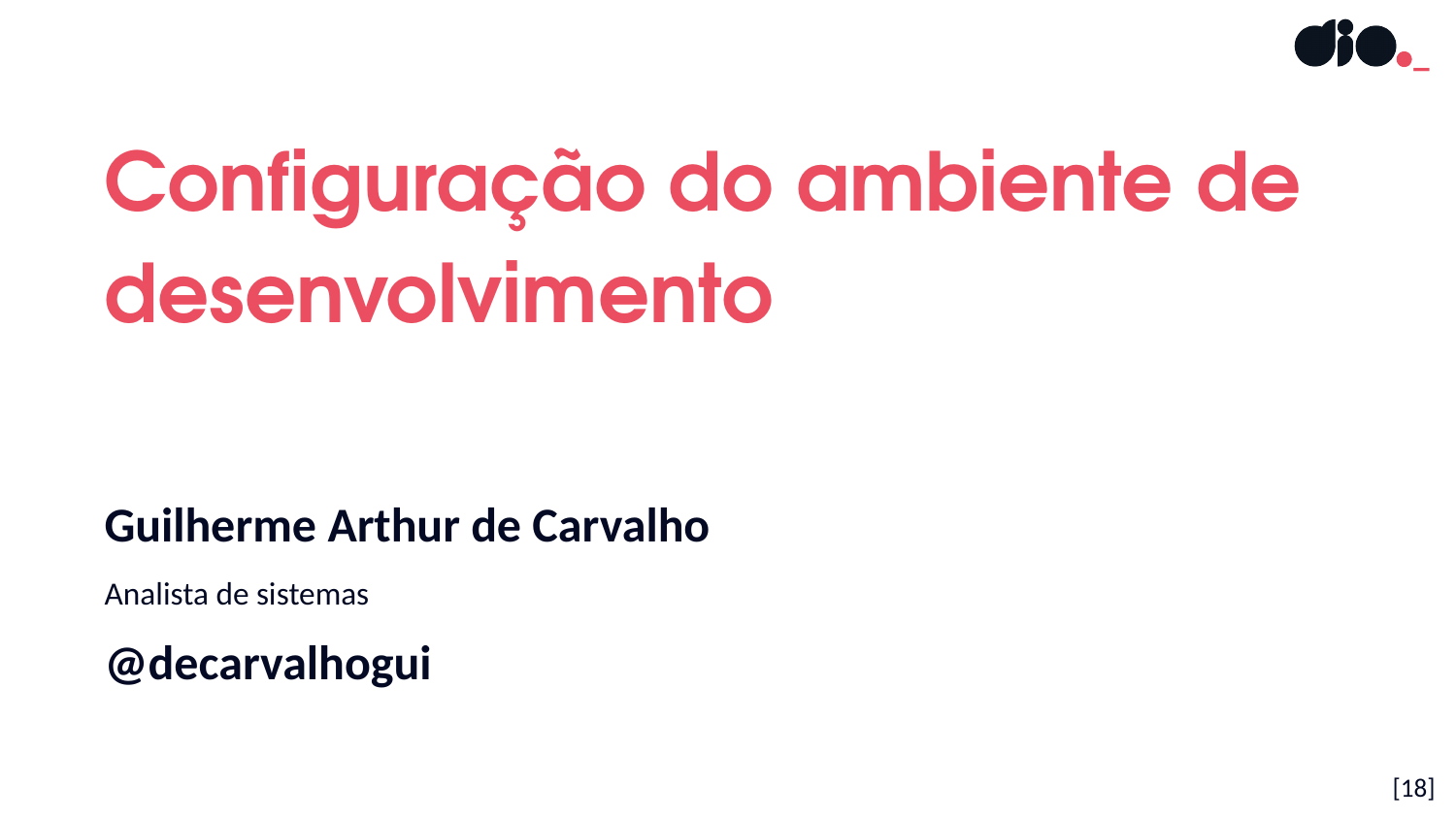

Configuração do ambiente de desenvolvimento
Guilherme Arthur de Carvalho
Analista de sistemas
@decarvalhogui
[18]